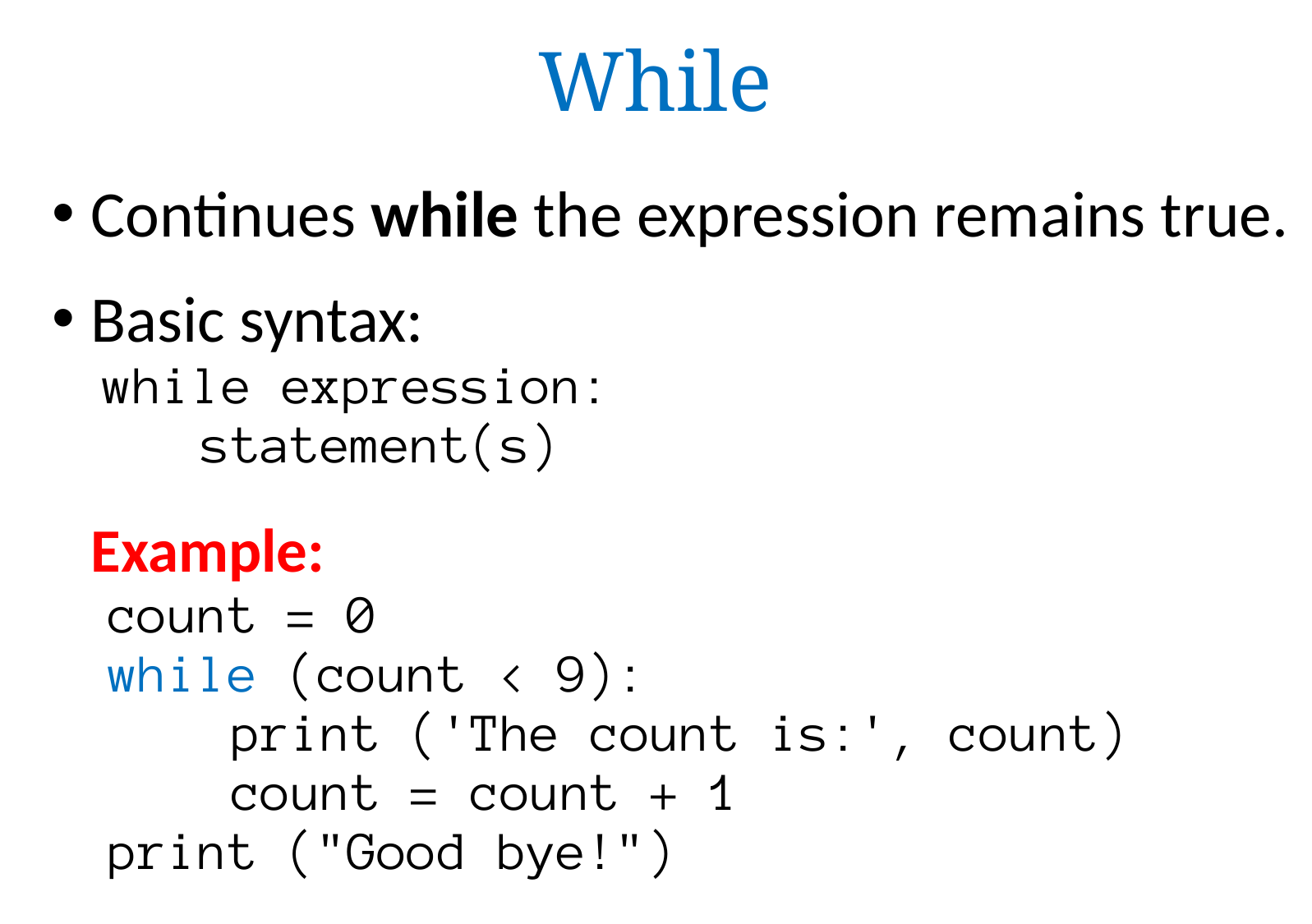

While
Continues while the expression remains true.

Basic syntax:
	  while expression:
   	statement(s)
 Example:
	 count = 0
	 while (count < 9):
   	 print ('The count is:', count)
   	 count = count + 1
	 print ("Good bye!")